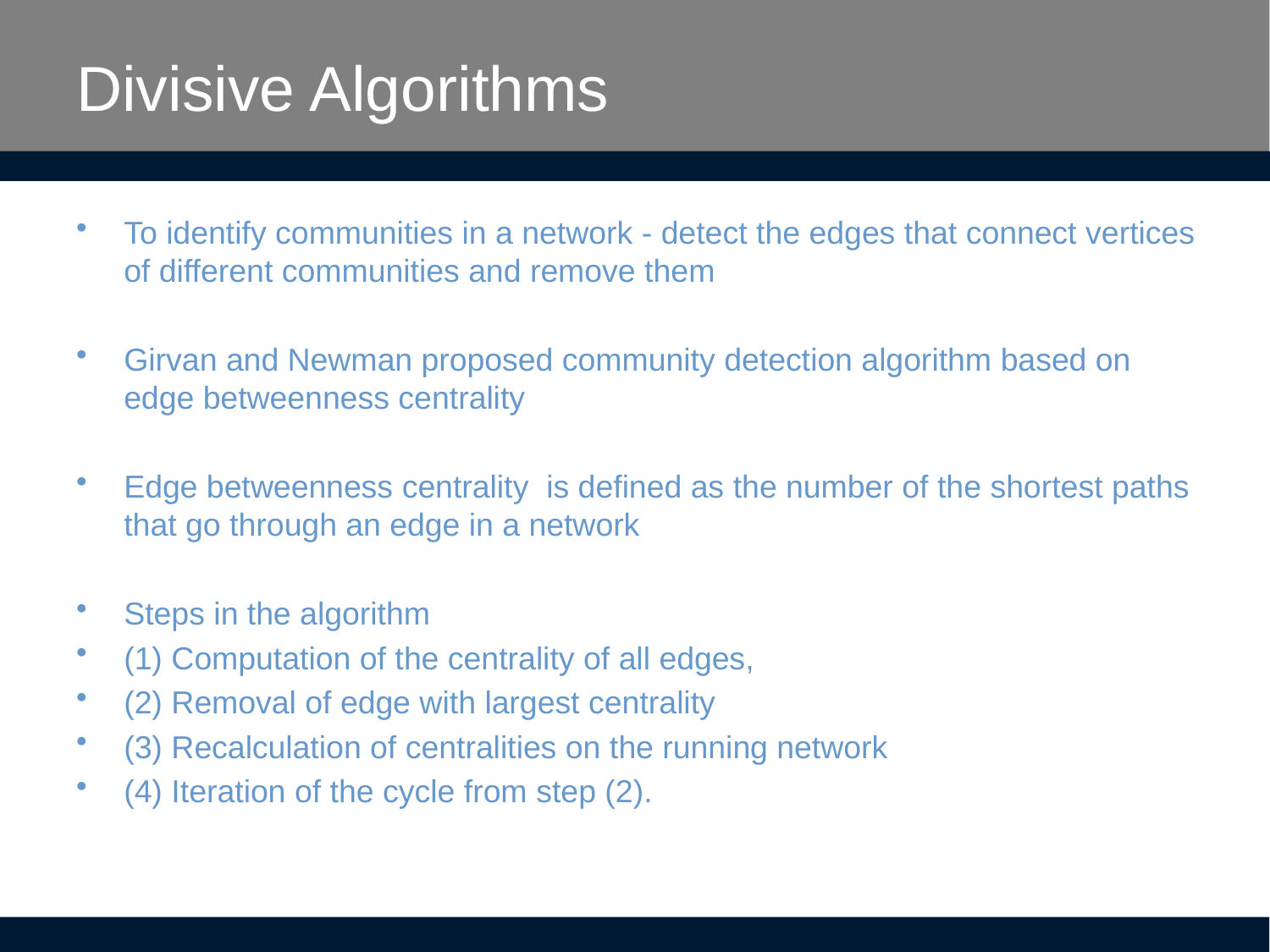

# Divisive Algorithms
To identify communities in a network - detect the edges that connect vertices of different communities and remove them

Girvan and Newman proposed community detection algorithm based on edge betweenness centrality

Edge betweenness centrality  is defined as the number of the shortest paths that go through an edge in a network

Steps in the algorithm
(1) Computation of the centrality of all edges,
(2) Removal of edge with largest centrality
(3) Recalculation of centralities on the running network
(4) Iteration of the cycle from step (2).